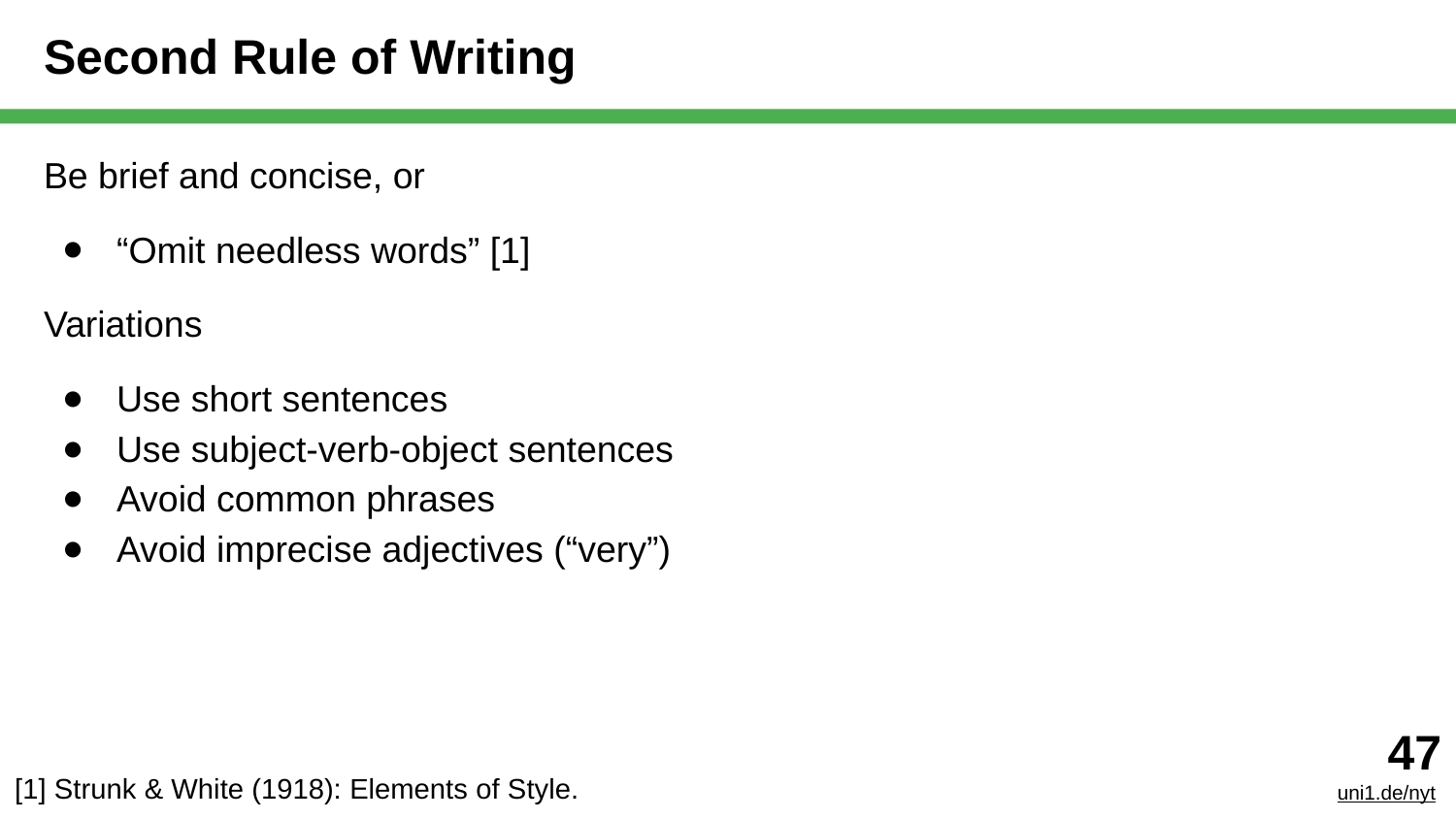

# Second Rule of Writing
Be brief and concise, or
“Omit needless words” [1]
Variations
Use short sentences
Use subject-verb-object sentences
Avoid common phrases
Avoid imprecise adjectives (“very”)
47
uni1.de/nyt
[1] Strunk & White (1918): Elements of Style.